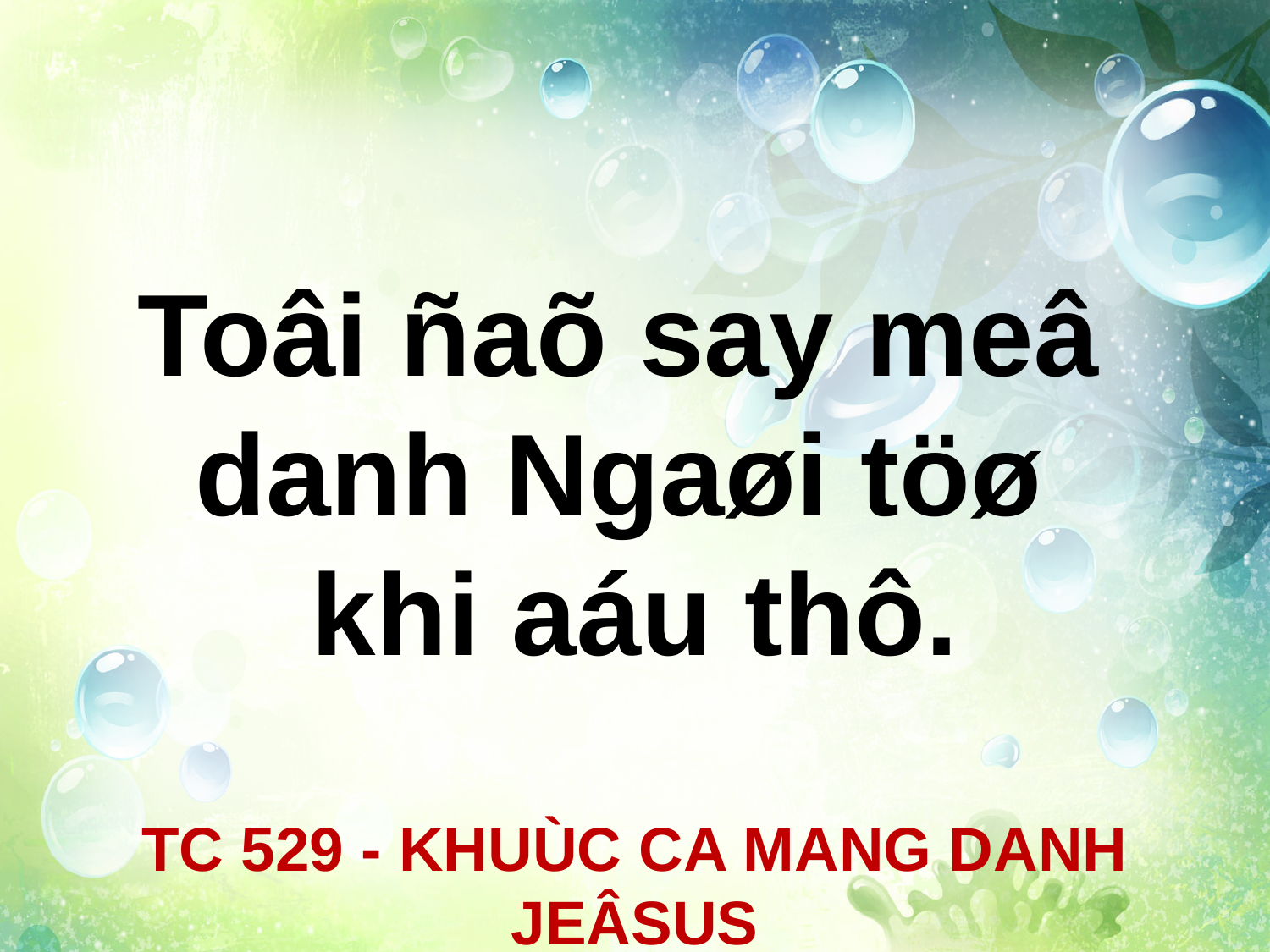

Toâi ñaõ say meâ
danh Ngaøi töø
khi aáu thô.
TC 529 - KHUÙC CA MANG DANH JEÂSUS